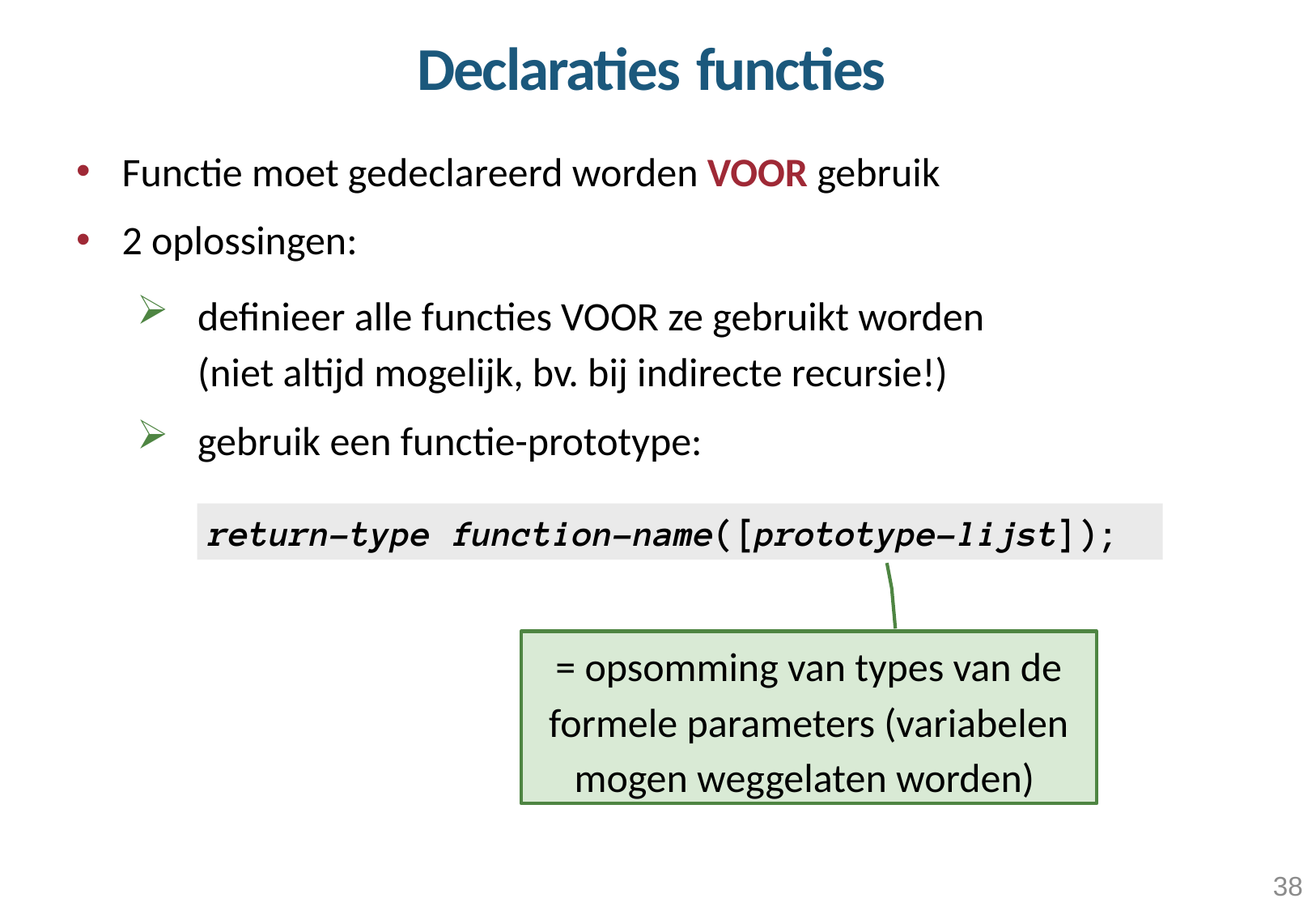

Declaraties functies
Functie moet gedeclareerd worden VOOR gebruik
2 oplossingen:
definieer alle functies VOOR ze gebruikt worden
(niet altijd mogelijk, bv. bij indirecte recursie!)
gebruik een functie-prototype:

return-type function-name([prototype-lijst]);
= opsomming van types van de formele parameters (variabelen mogen weggelaten worden)
38